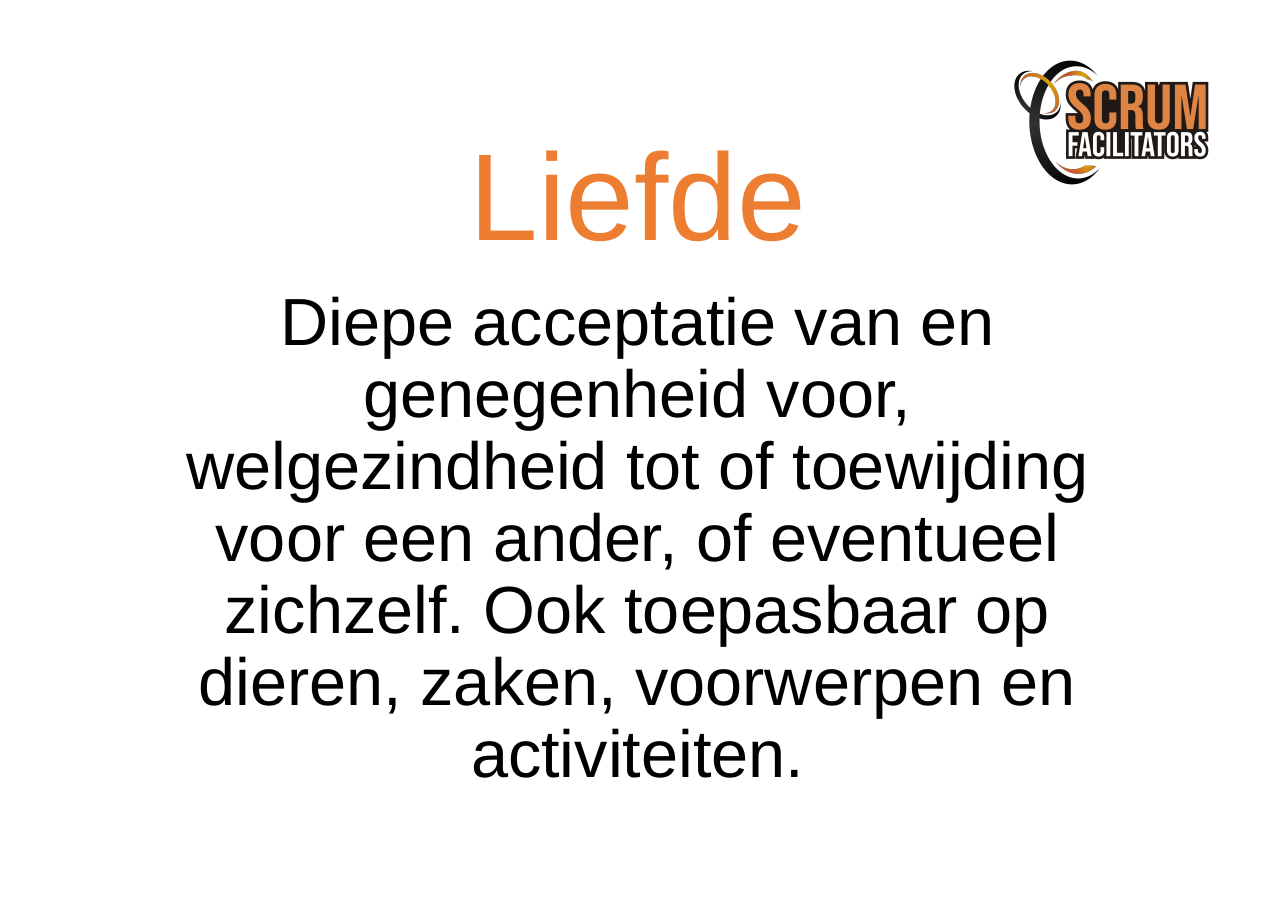

Liefde
Diepe acceptatie van en genegenheid voor, welgezindheid tot of toewijding voor een ander, of eventueel zichzelf. Ook toepasbaar op dieren, zaken, voorwerpen en activiteiten.